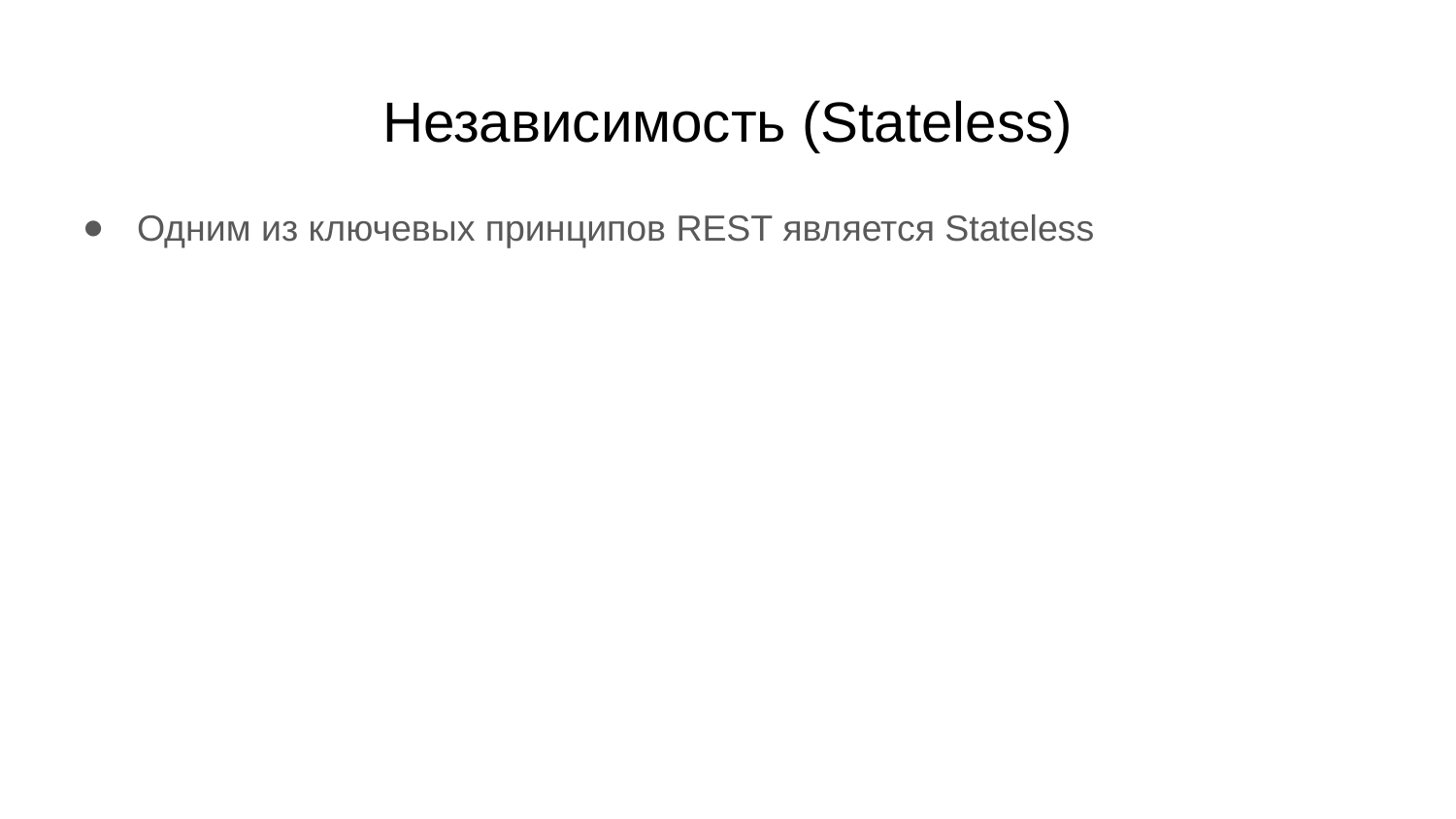

# Независимость (Stateless)
Одним из ключевых принципов REST является Stateless